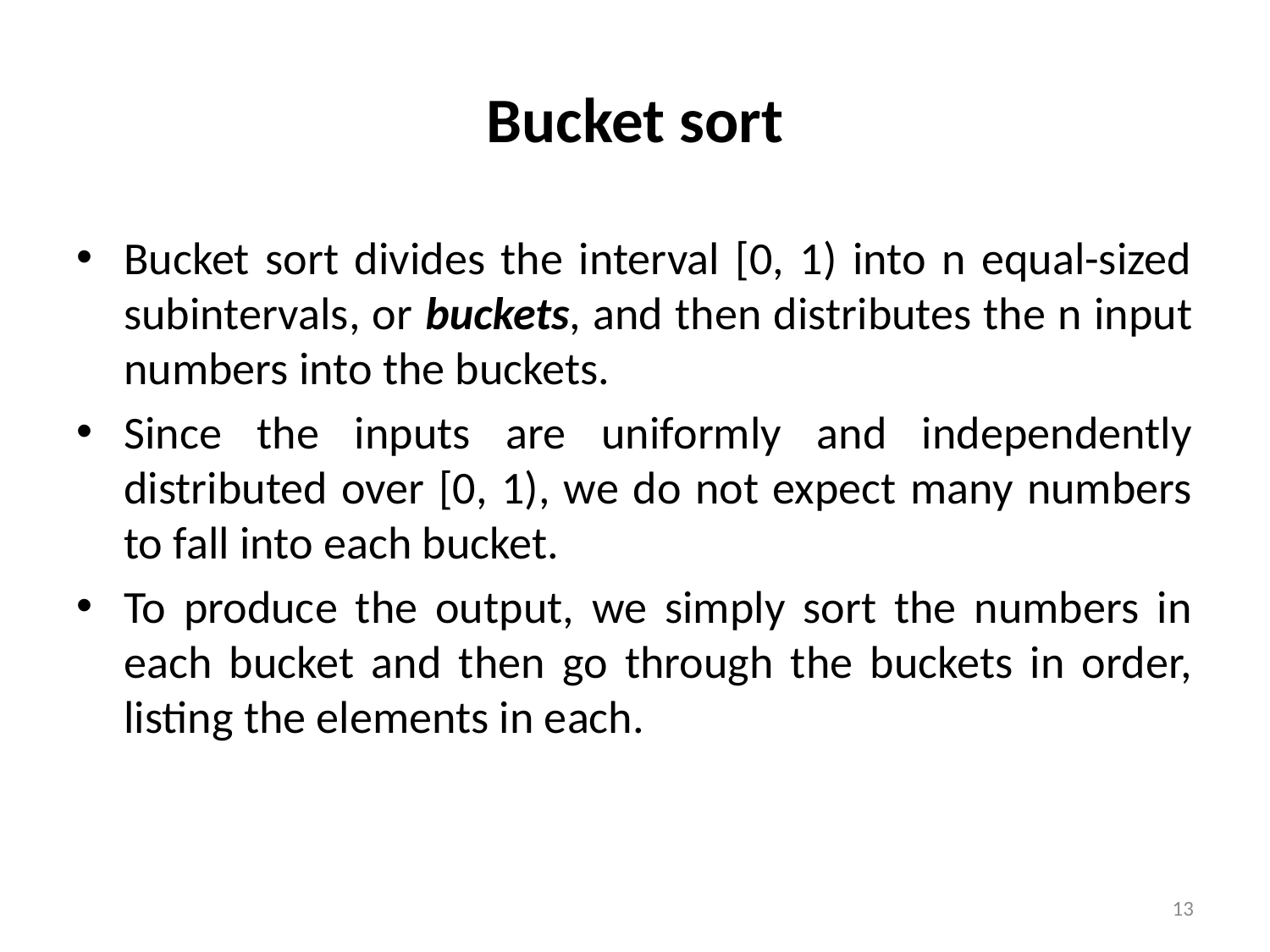

# Bucket sort
Bucket sort divides the interval [0, 1) into n equal-sized subintervals, or buckets, and then distributes the n input numbers into the buckets.
Since the inputs are uniformly and independently distributed over [0, 1), we do not expect many numbers to fall into each bucket.
To produce the output, we simply sort the numbers in each bucket and then go through the buckets in order, listing the elements in each.
13